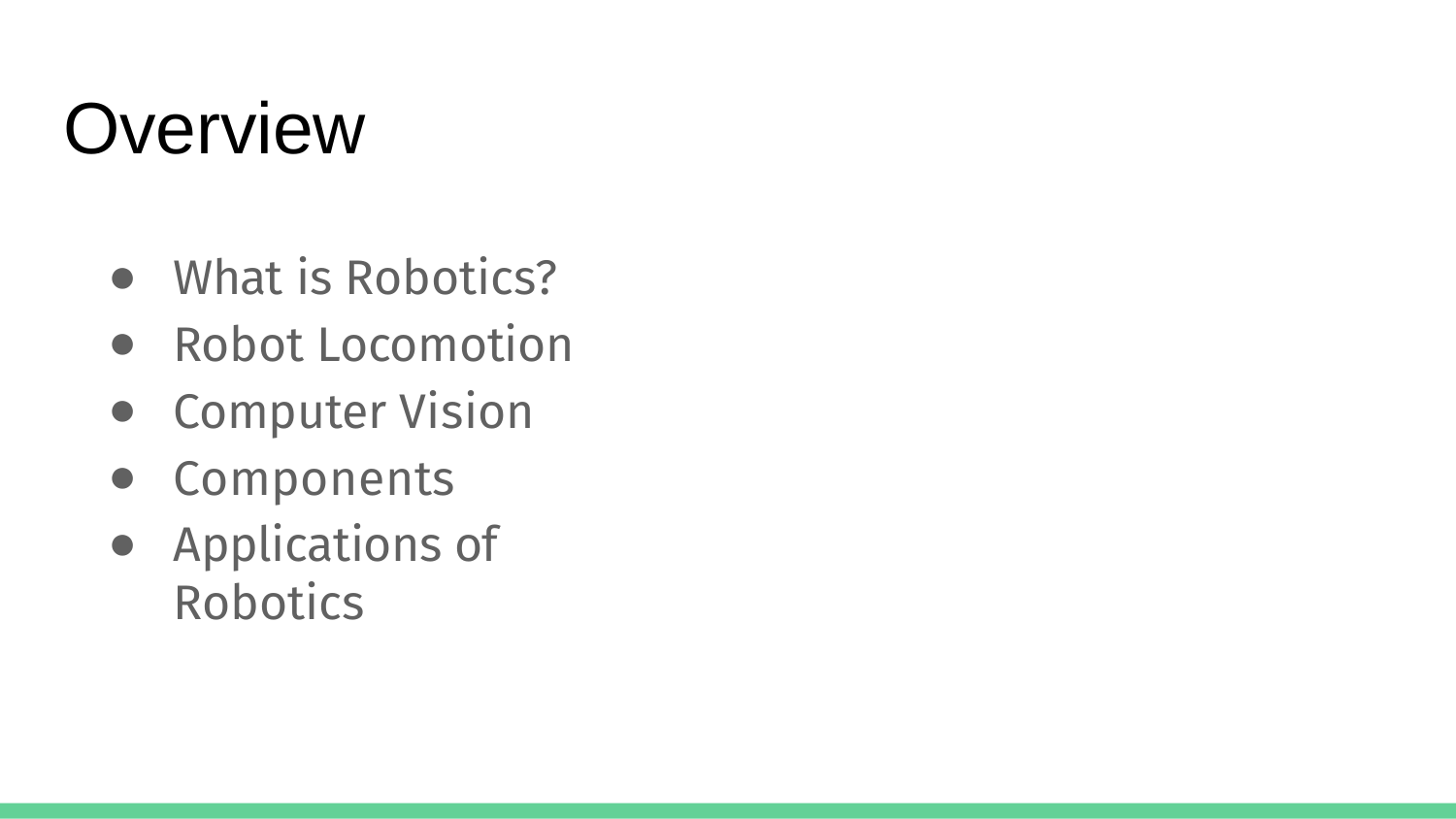

# Overview
What is Robotics?
Robot Locomotion
Computer Vision
Components
Applications of Robotics